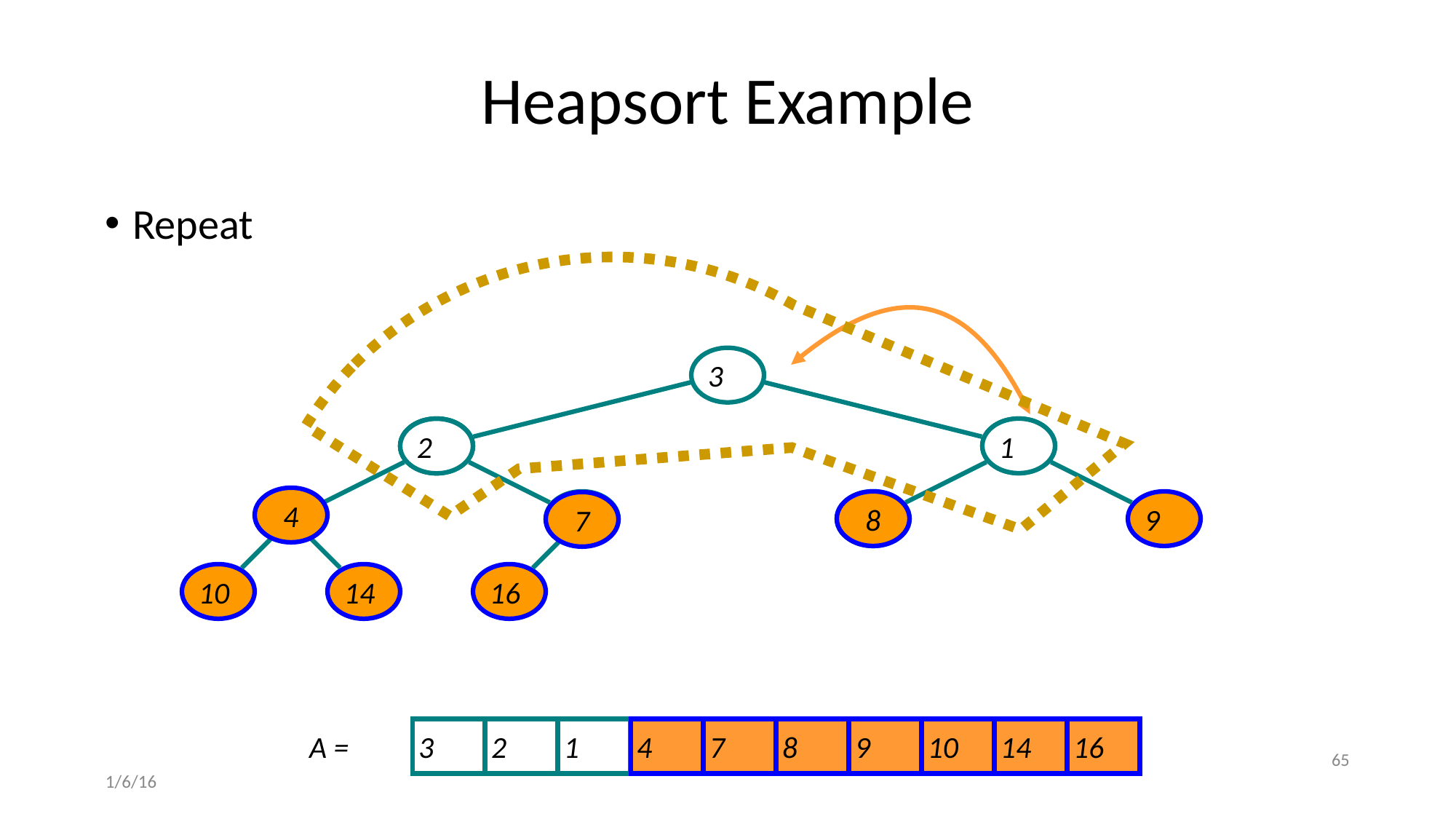

# Heapsort Example
Repeat

3

7

4

3

1

2

4

2

1

8

9

7

10

14

16

3

2

1

4

4

2

7

1

8

9

10

14

16
A =
65
1/6/16